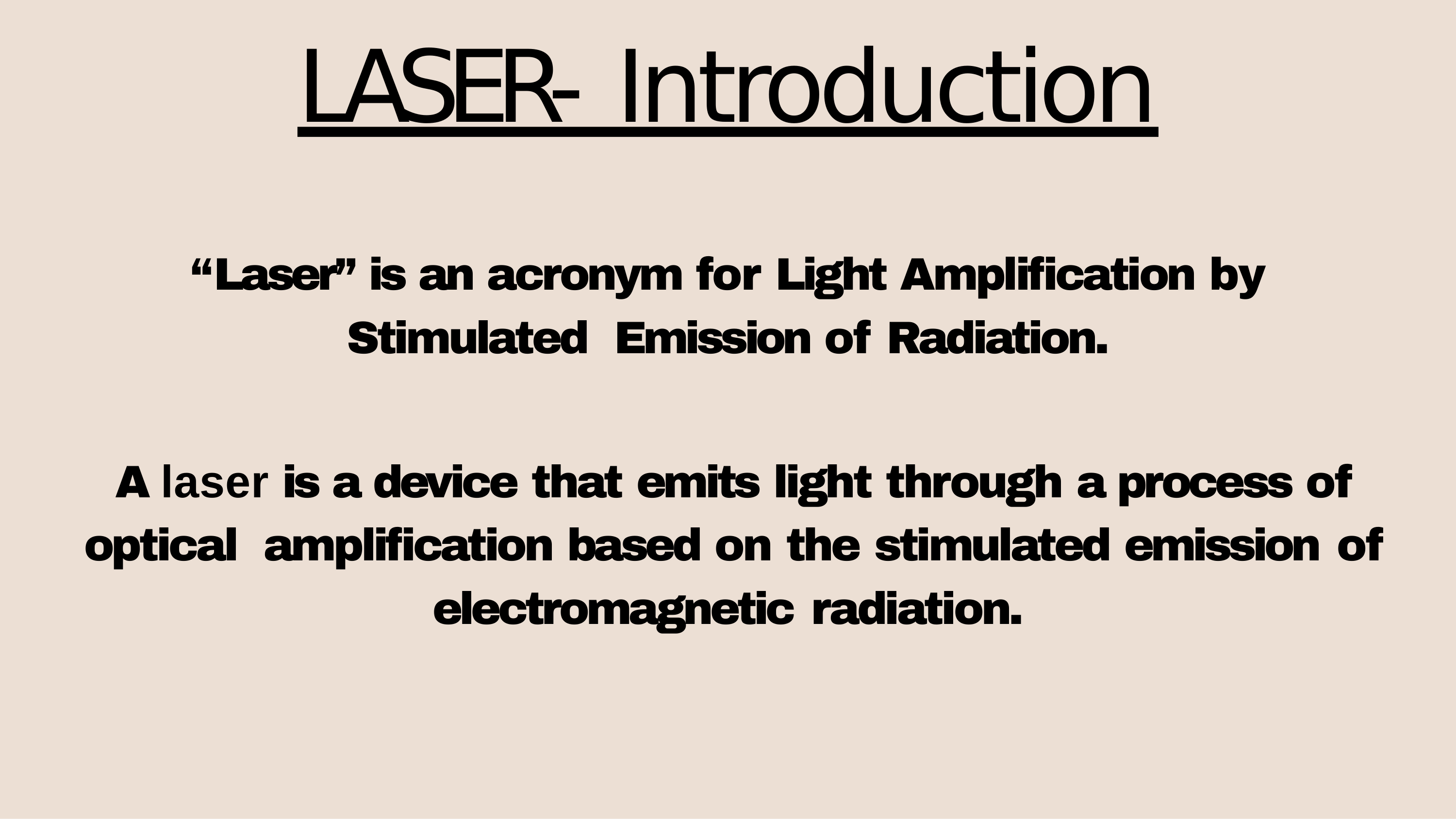

# LASER- Introduction

“Laser” is an acronym for Light Amplification by Stimulated  Emission of Radiation.

A laser is a device that emits light through a process of optical  amplification based on the stimulated emission of
electromagnetic radiation.